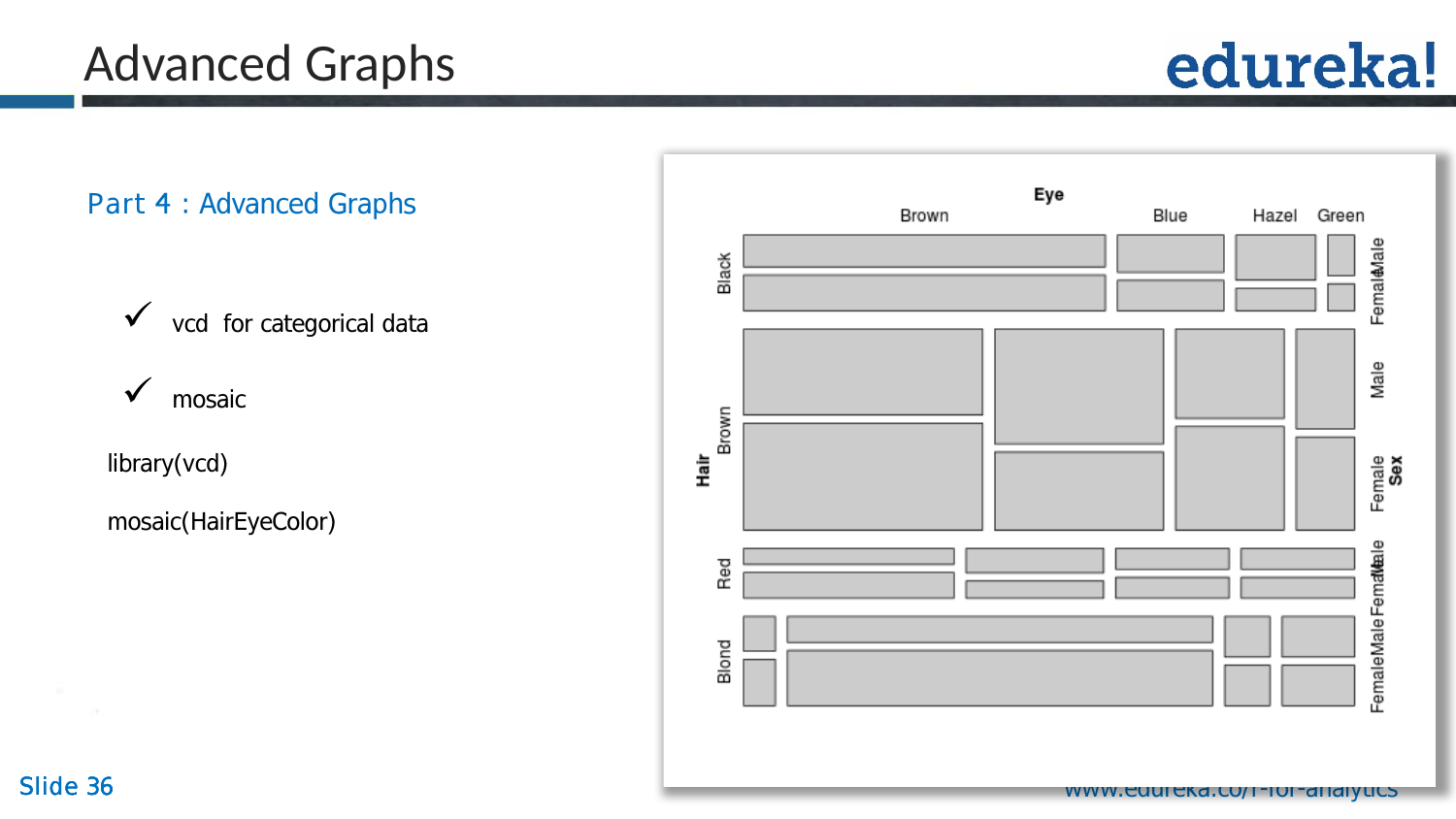

Advanced Graphs
Part 4 : Advanced Graphs

vcd  for categorical data
mosaic

library(vcd) mosaic(HairEyeColor)